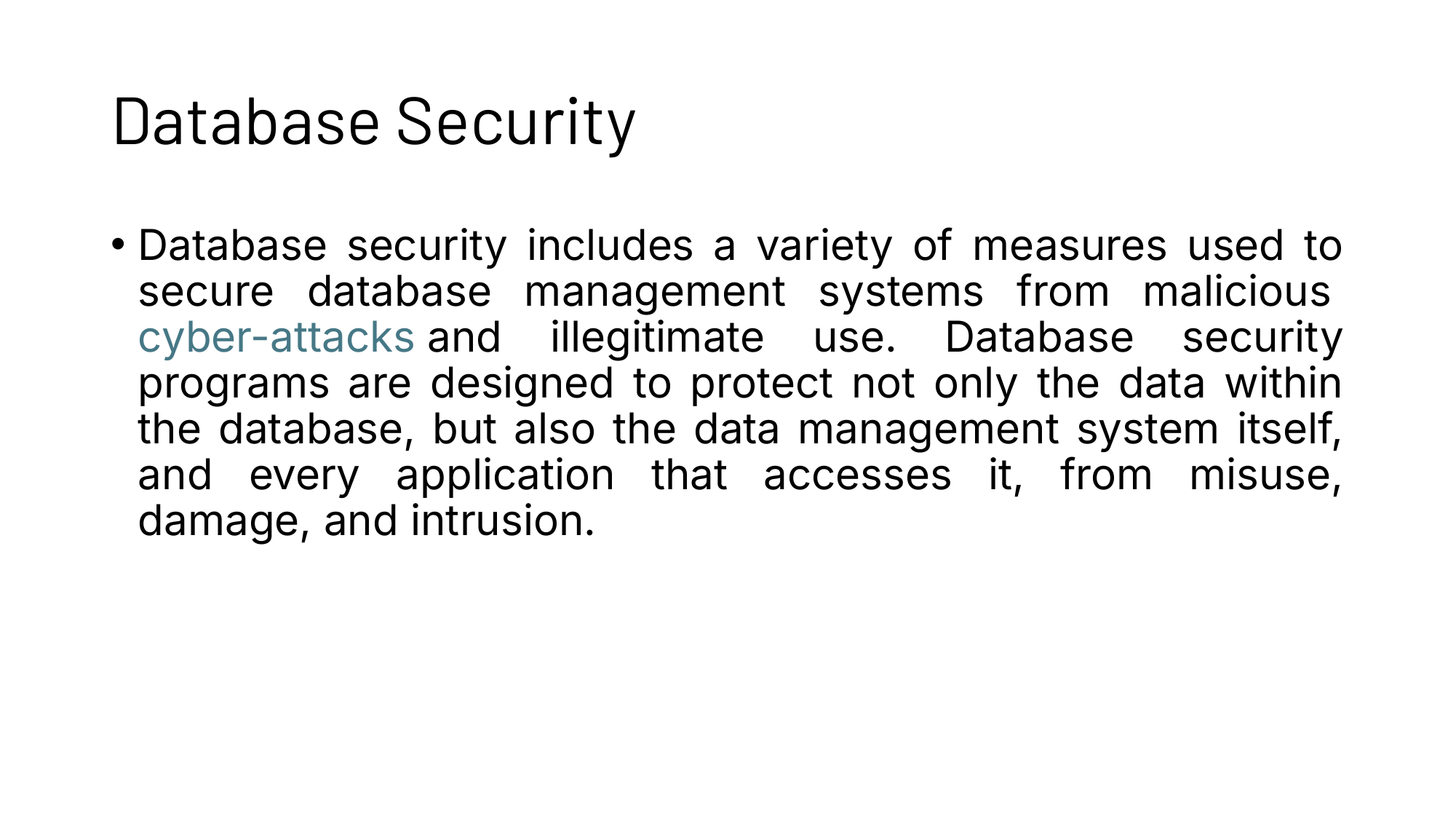

# Database Security
Database security includes a variety of measures used to secure database management systems from malicious cyber-attacks and illegitimate use. Database security programs are designed to protect not only the data within the database, but also the data management system itself, and every application that accesses it, from misuse, damage, and intrusion.